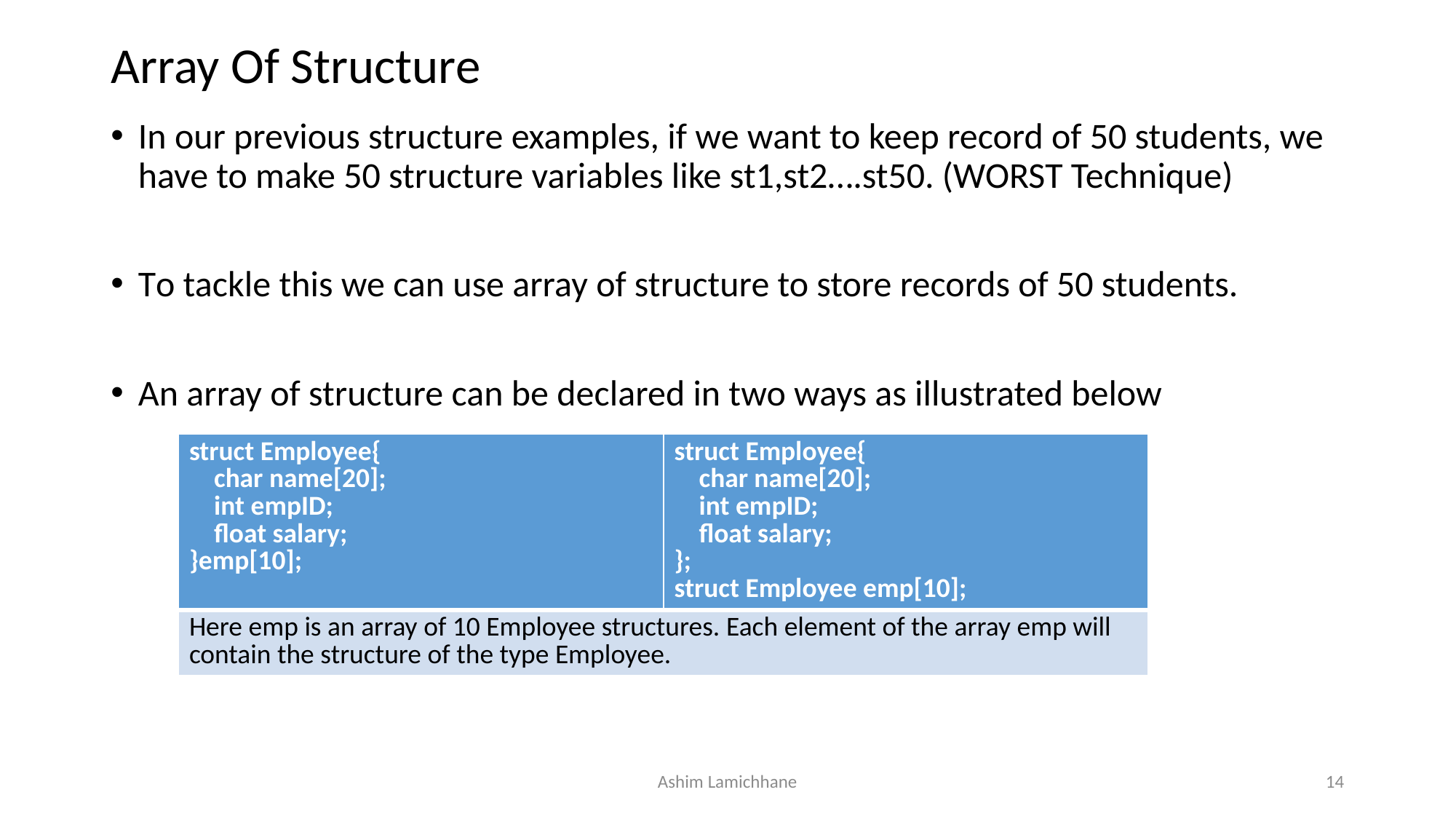

# Array Of Structure
In our previous structure examples, if we want to keep record of 50 students, we have to make 50 structure variables like st1,st2….st50. (WORST Technique)

To tackle this we can use array of structure to store records of 50 students.

An array of structure can be declared in two ways as illustrated below

| struct Employee{ char name[20]; int empID; float salary; }emp[10]; | struct Employee{ char name[20]; int empID; float salary; }; struct Employee emp[10]; |
| --- | --- |
| Here emp is an array of 10 Employee structures. Each element of the array emp will contain the structure of the type Employee. |  |
Ashim Lamichhane
14